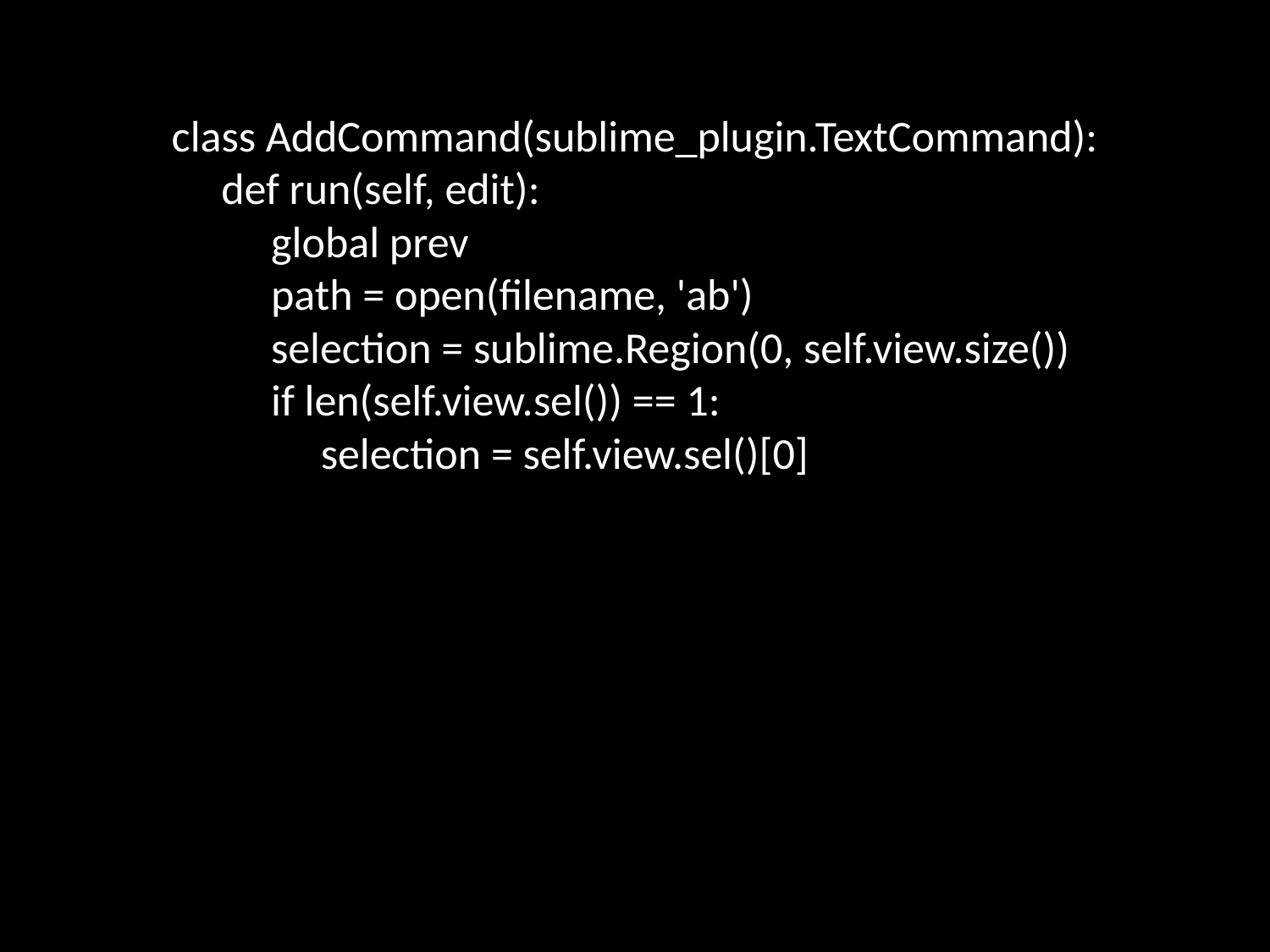

class AddCommand(sublime_plugin.TextCommand):
     def run(self, edit):
          global prev
          path = open(filename, 'ab')
          selection = sublime.Region(0, self.view.size())
          if len(self.view.sel()) == 1:
               selection = self.view.sel()[0]